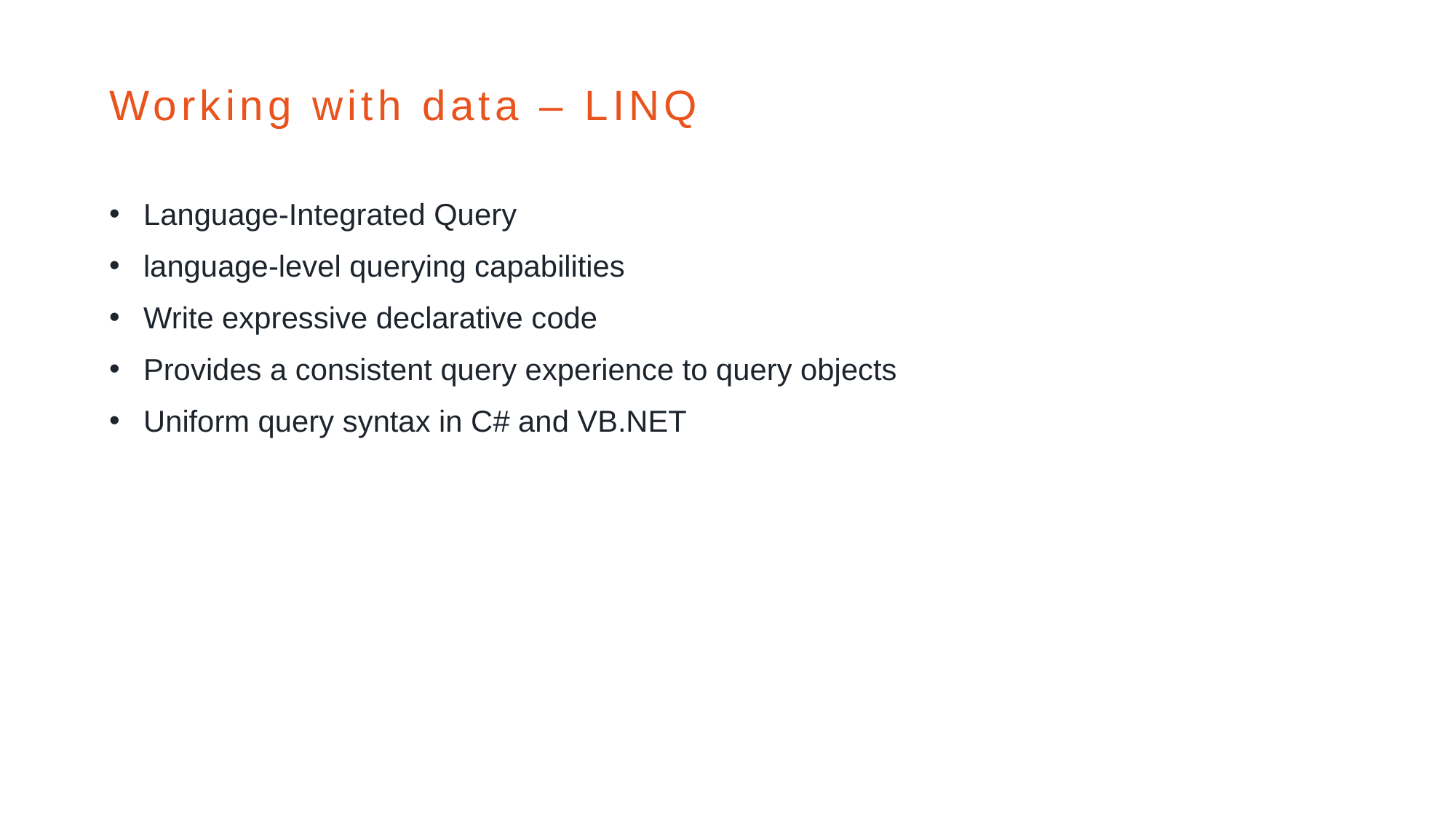

# Working with data – LINQ
Language-Integrated Query
language-level querying capabilities
Write expressive declarative code
Provides a consistent query experience to query objects
Uniform query syntax in C# and VB.NET